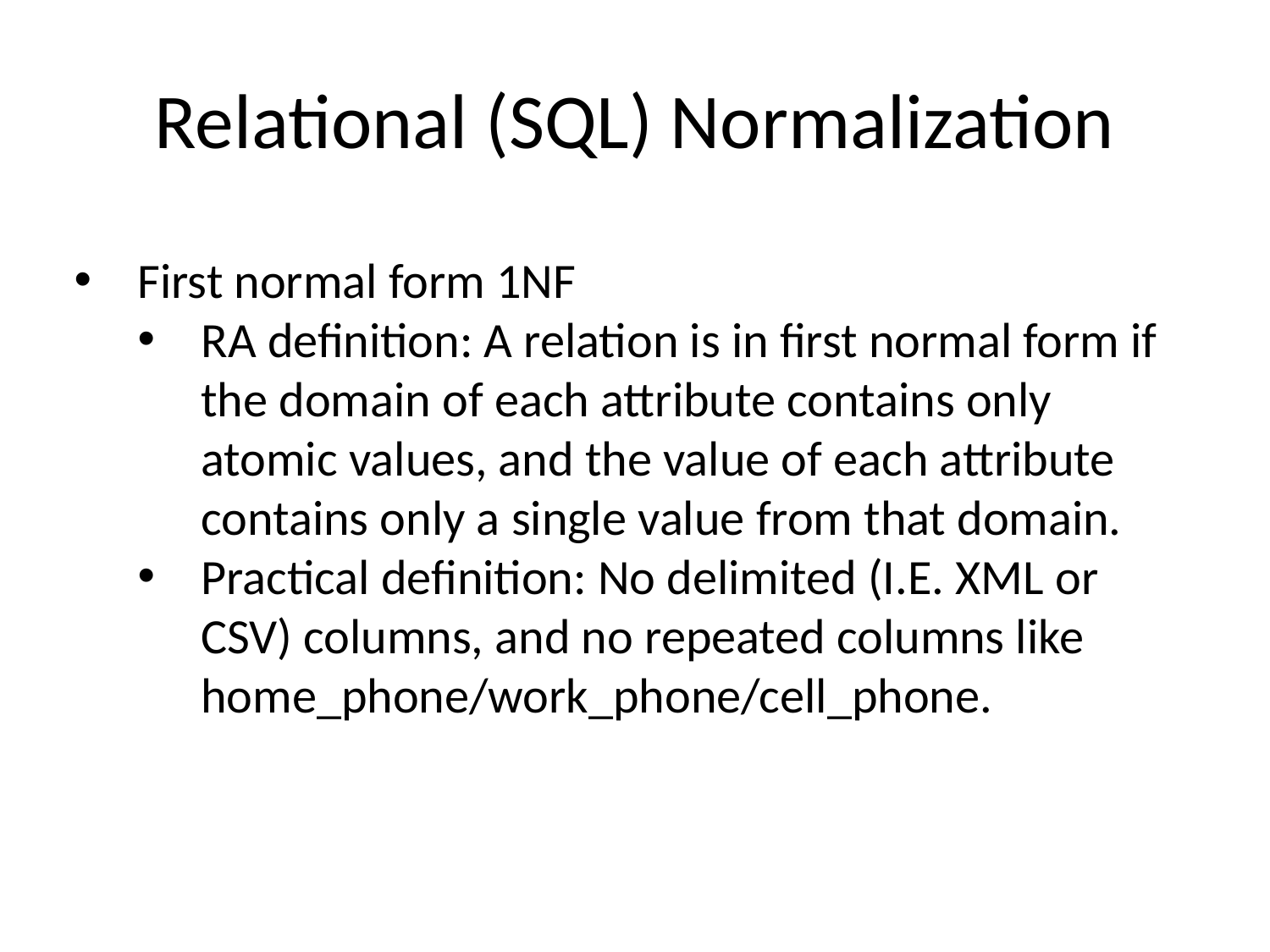

# Relational (SQL) Normalization
First normal form 1NF
RA definition: A relation is in first normal form if the domain of each attribute contains only atomic values, and the value of each attribute contains only a single value from that domain.
Practical definition: No delimited (I.E. XML or CSV) columns, and no repeated columns like home_phone/work_phone/cell_phone.